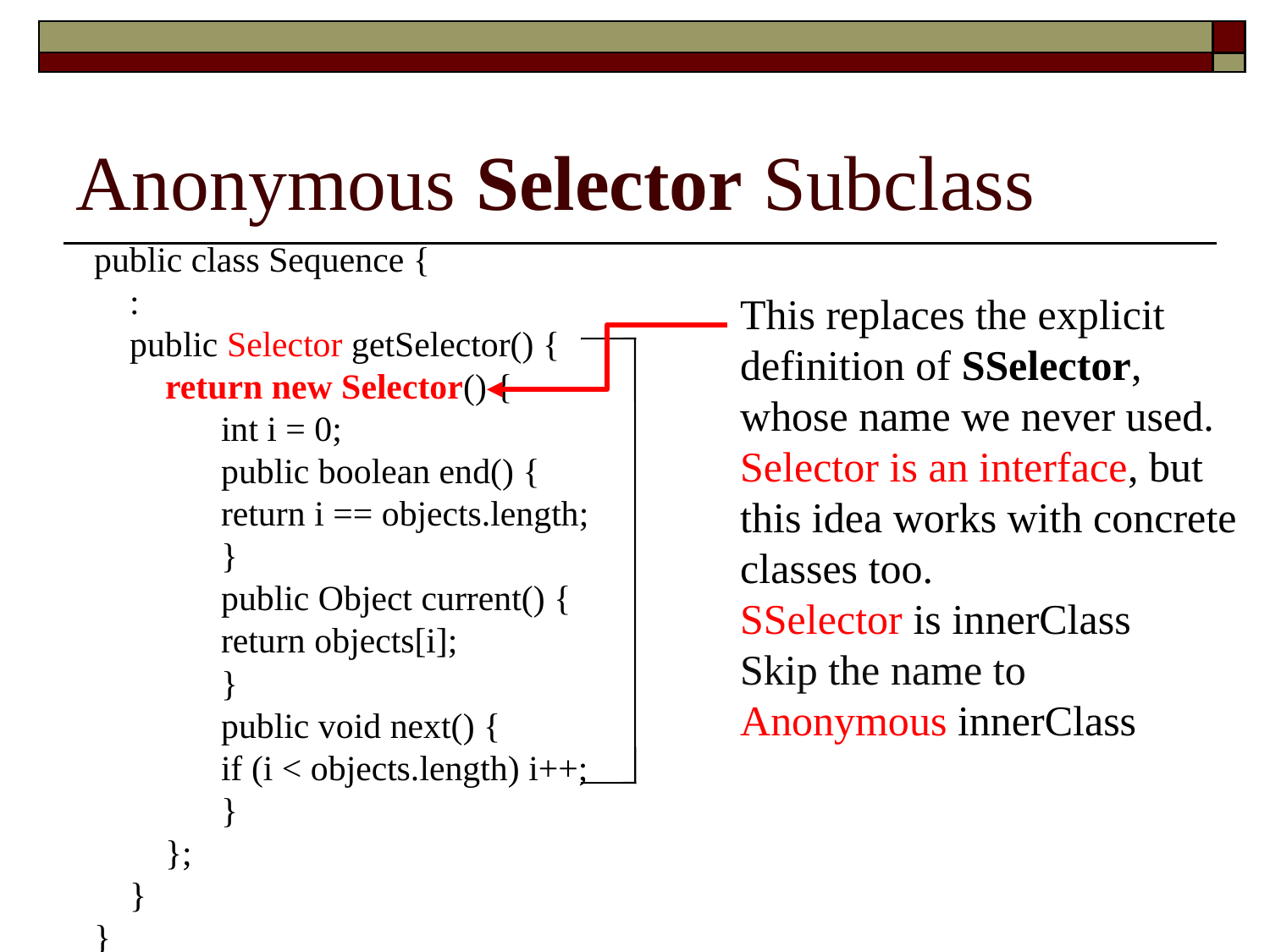

# Anonymous Selector Subclass
public class Sequence {
    :
    public Selector getSelector() {
        return new Selector() {
        	int i = 0;
        	public boolean end() {
            	return i == objects.length;
        	}
        	public Object current() {
            	return objects[i];
        	}
        	public void next() {
            	if (i < objects.length) i++;
        	}
        };
    }
}
This replaces the explicit
definition of SSelector,
whose name we never used.
Selector is an interface, but
this idea works with concrete
classes too.
SSelector is innerClass
Skip the name to Anonymous innerClass